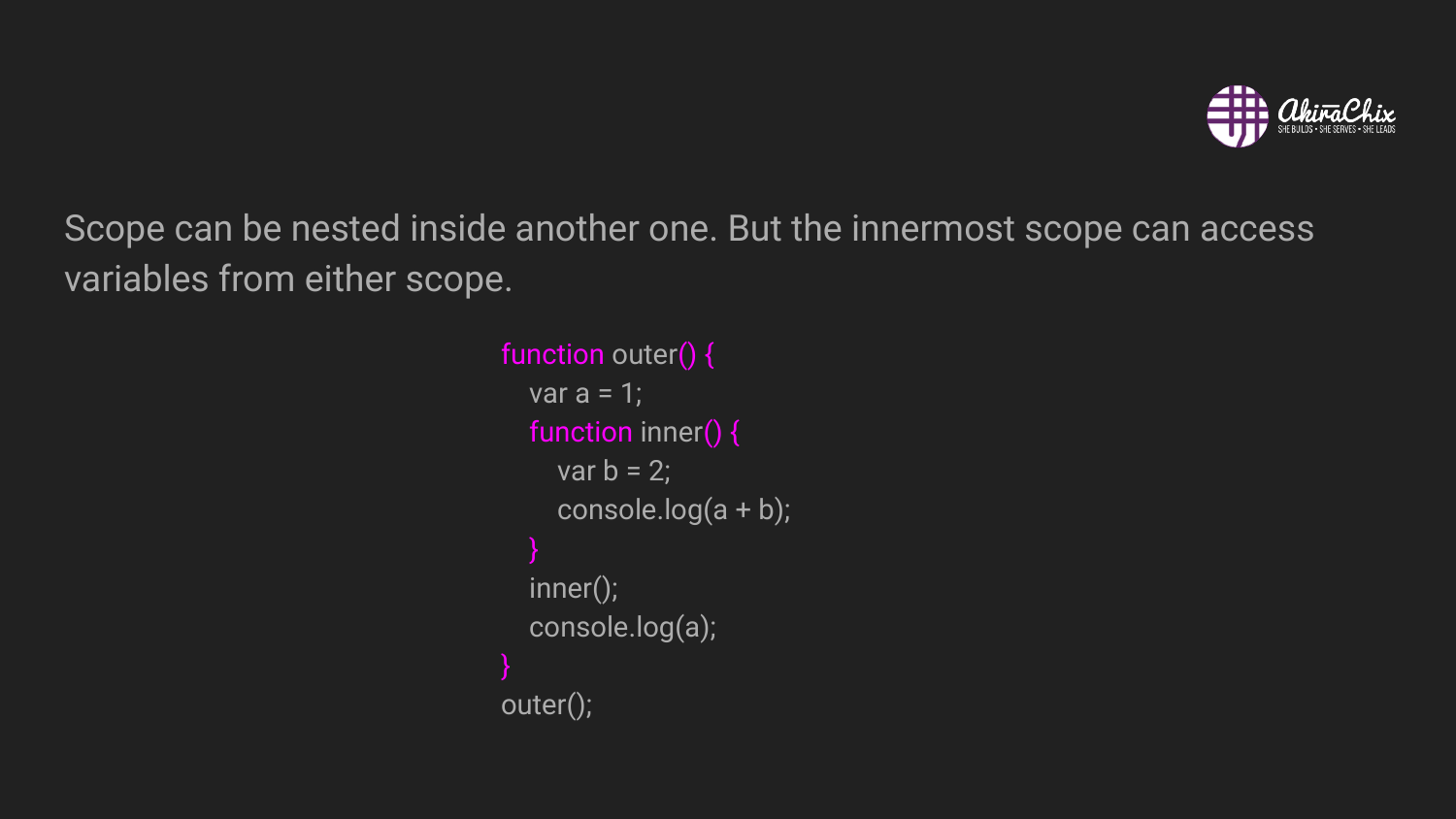

#
Scope can be nested inside another one. But the innermost scope can access variables from either scope.
function outer() {
    var a = 1;
    function inner() {
        var b = 2;
        console.log(a + b);
    }
    inner();
    console.log(a);
}
outer();